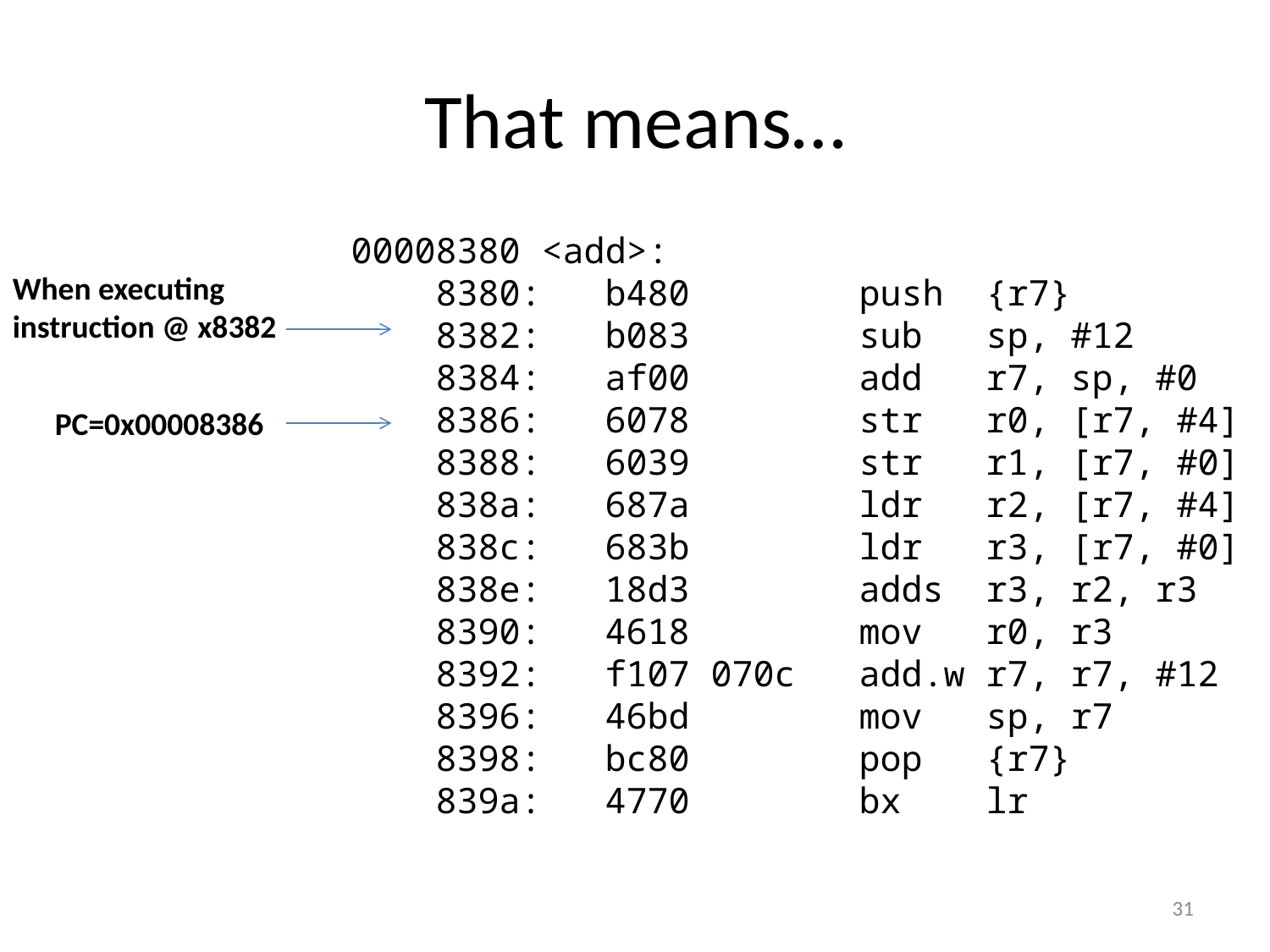

# That means…

00008380 <add>:
    8380:	b480      	push	{r7}
    8382:	b083      	sub	sp, #12
    8384:	af00      	add	r7, sp, #0
    8386:	6078      	str	r0, [r7, #4]
    8388:	6039      	str	r1, [r7, #0]
    838a:	687a      	ldr	r2, [r7, #4]
    838c:	683b      	ldr	r3, [r7, #0]
    838e:	18d3      	adds	r3, r2, r3
    8390:	4618      	mov	r0, r3
    8392:	f107 070c 	add.w	r7, r7, #12
    8396:	46bd      	mov	sp, r7
    8398:	bc80      	pop	{r7}
    839a:	4770      	bx	lr
When executing instruction @ x8382
PC=0x00008386
31